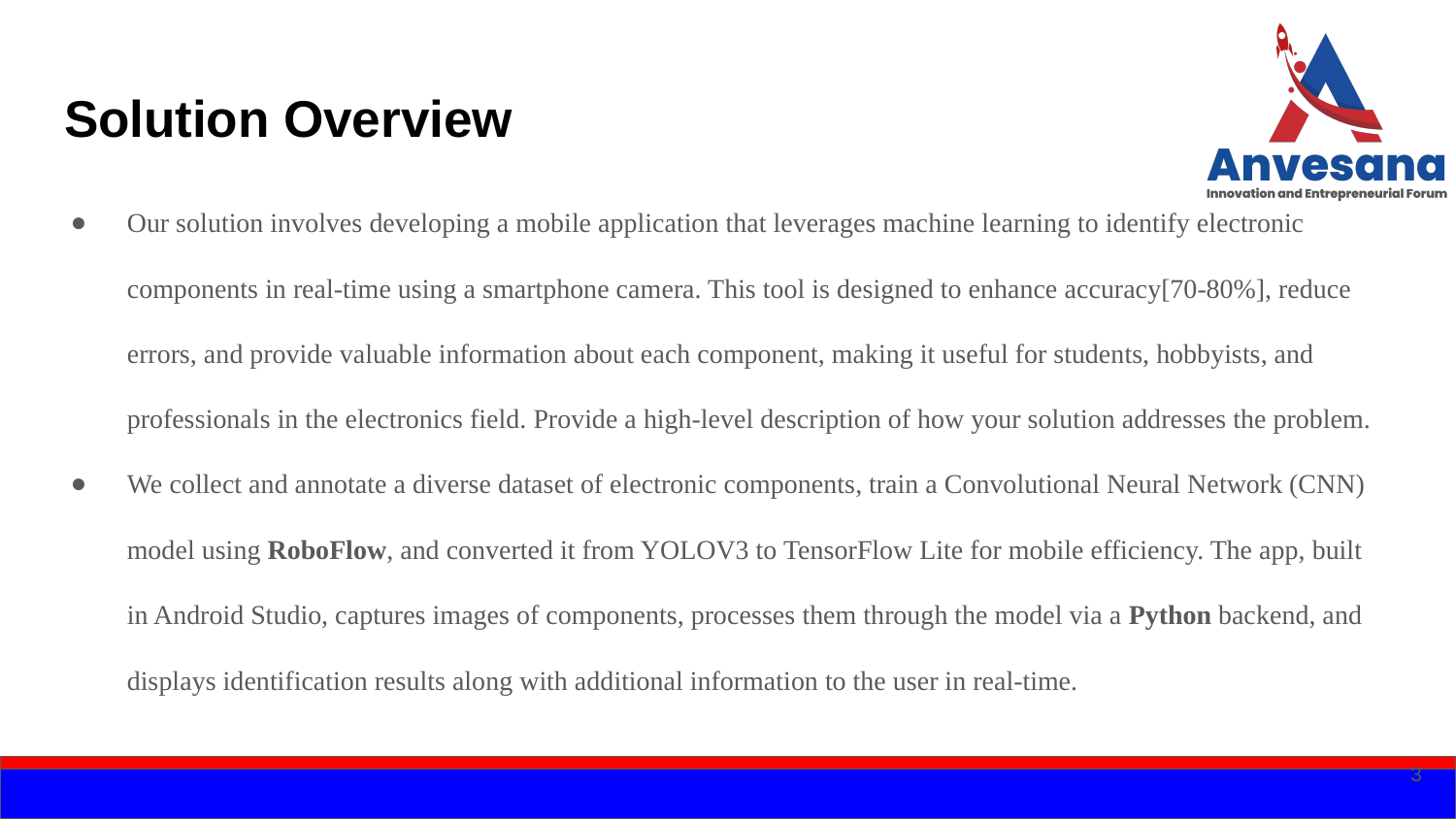

# Solution Overview
Our solution involves developing a mobile application that leverages machine learning to identify electronic components in real-time using a smartphone camera. This tool is designed to enhance accuracy[70-80%], reduce errors, and provide valuable information about each component, making it useful for students, hobbyists, and professionals in the electronics field. Provide a high-level description of how your solution addresses the problem.
We collect and annotate a diverse dataset of electronic components, train a Convolutional Neural Network (CNN) model using RoboFlow, and converted it from YOLOV3 to TensorFlow Lite for mobile efficiency. The app, built in Android Studio, captures images of components, processes them through the model via a Python backend, and displays identification results along with additional information to the user in real-time.

3